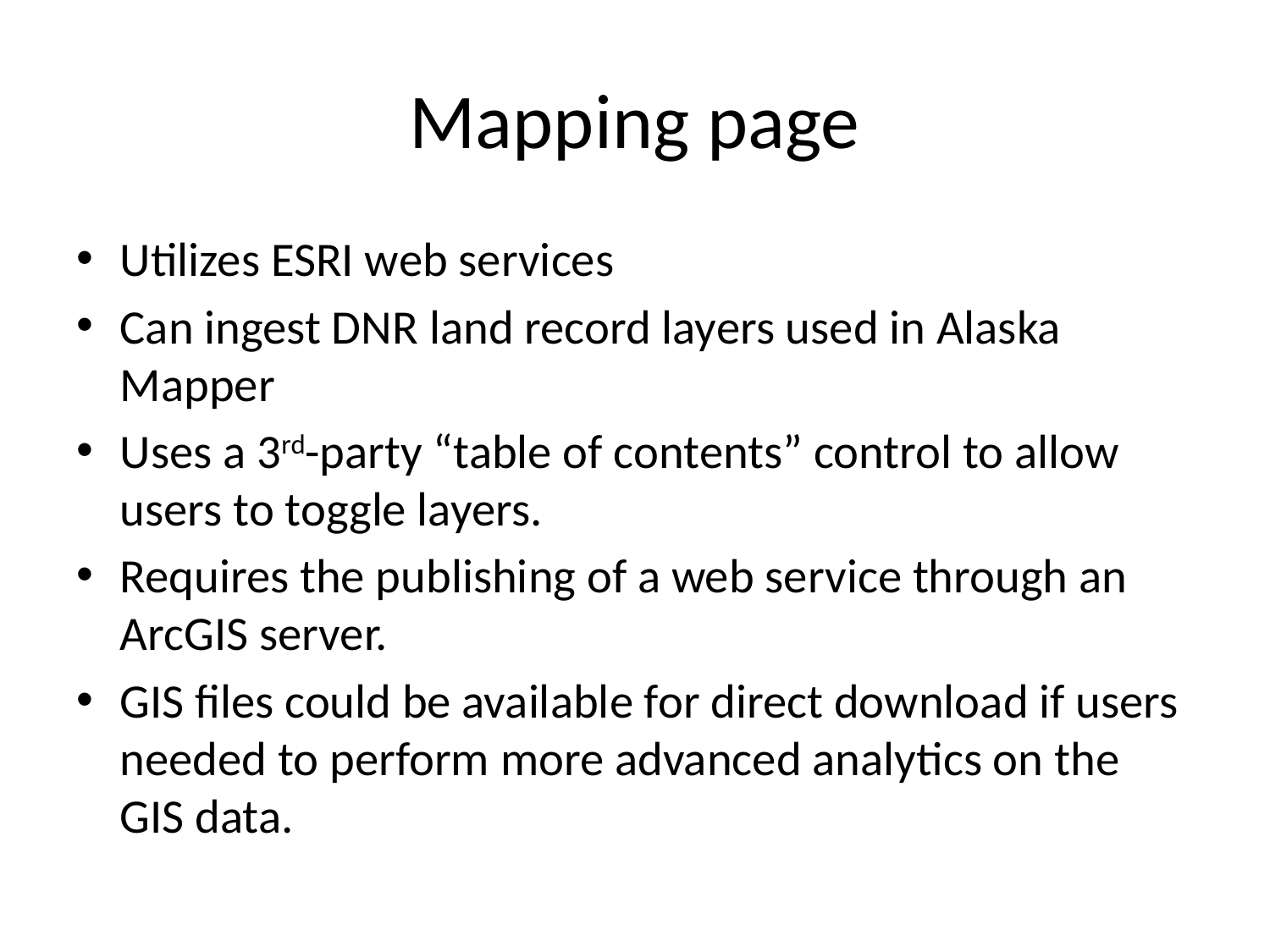

# Mapping page
Utilizes ESRI web services
Can ingest DNR land record layers used in Alaska Mapper
Uses a 3rd-party “table of contents” control to allow users to toggle layers.
Requires the publishing of a web service through an ArcGIS server.
GIS files could be available for direct download if users needed to perform more advanced analytics on the GIS data.